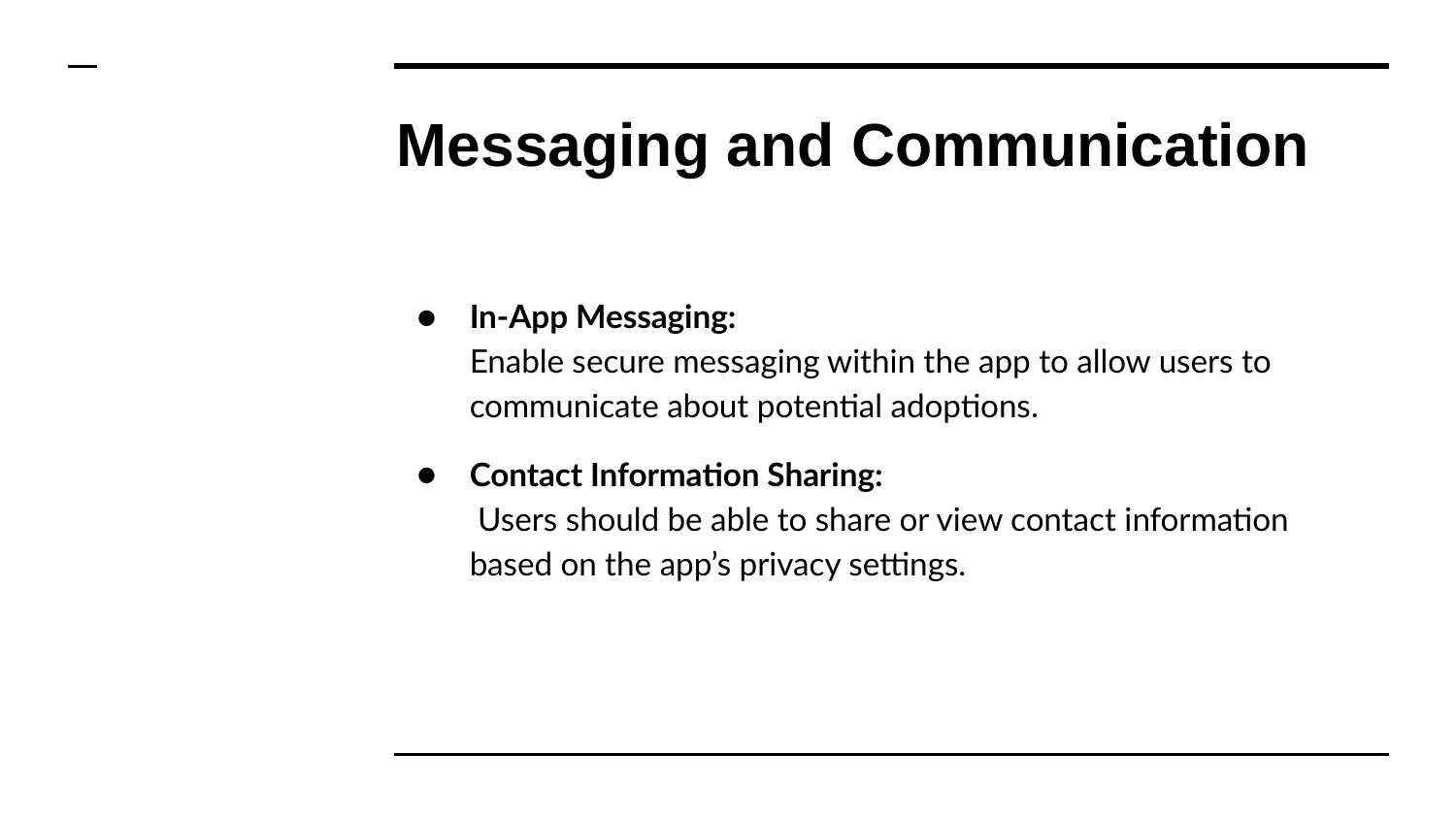

# Messaging and Communication

In-App Messaging:
Enable secure messaging within the app to allow users to communicate about potential adoptions.
Contact Information Sharing:
 Users should be able to share or view contact information based on the app’s privacy settings.